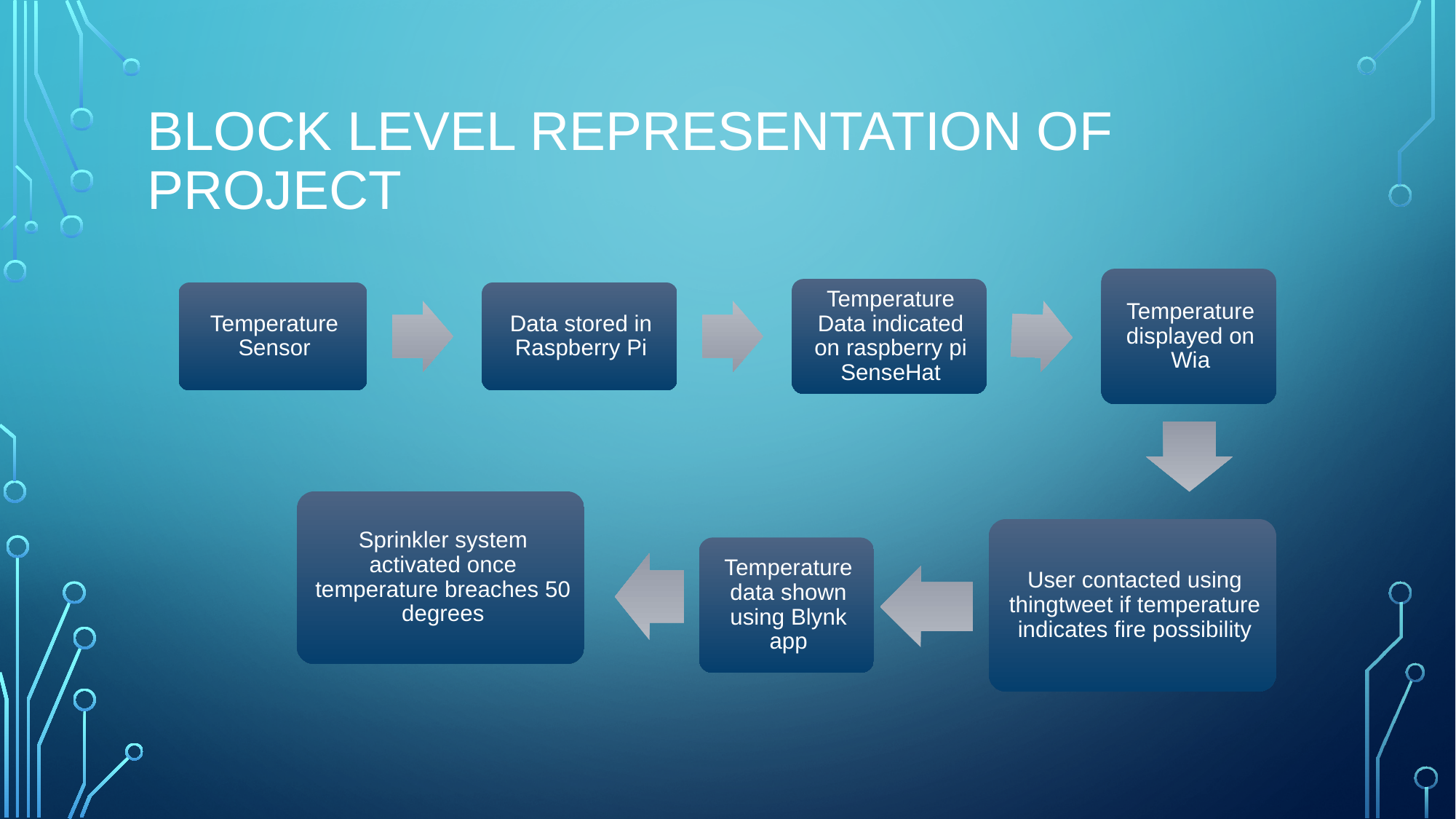

# Block level representation of project
Temperature Sensor

Data stored in Raspberry Pi

Temperature Data indicated on raspberry pi SenseHat

Temperature displayed on Wia

User contacted using thingtweet if temperature indicates fire possibility

Temperature data shown using Blynk app

Sprinkler system activated once temperature breaches 50 degrees